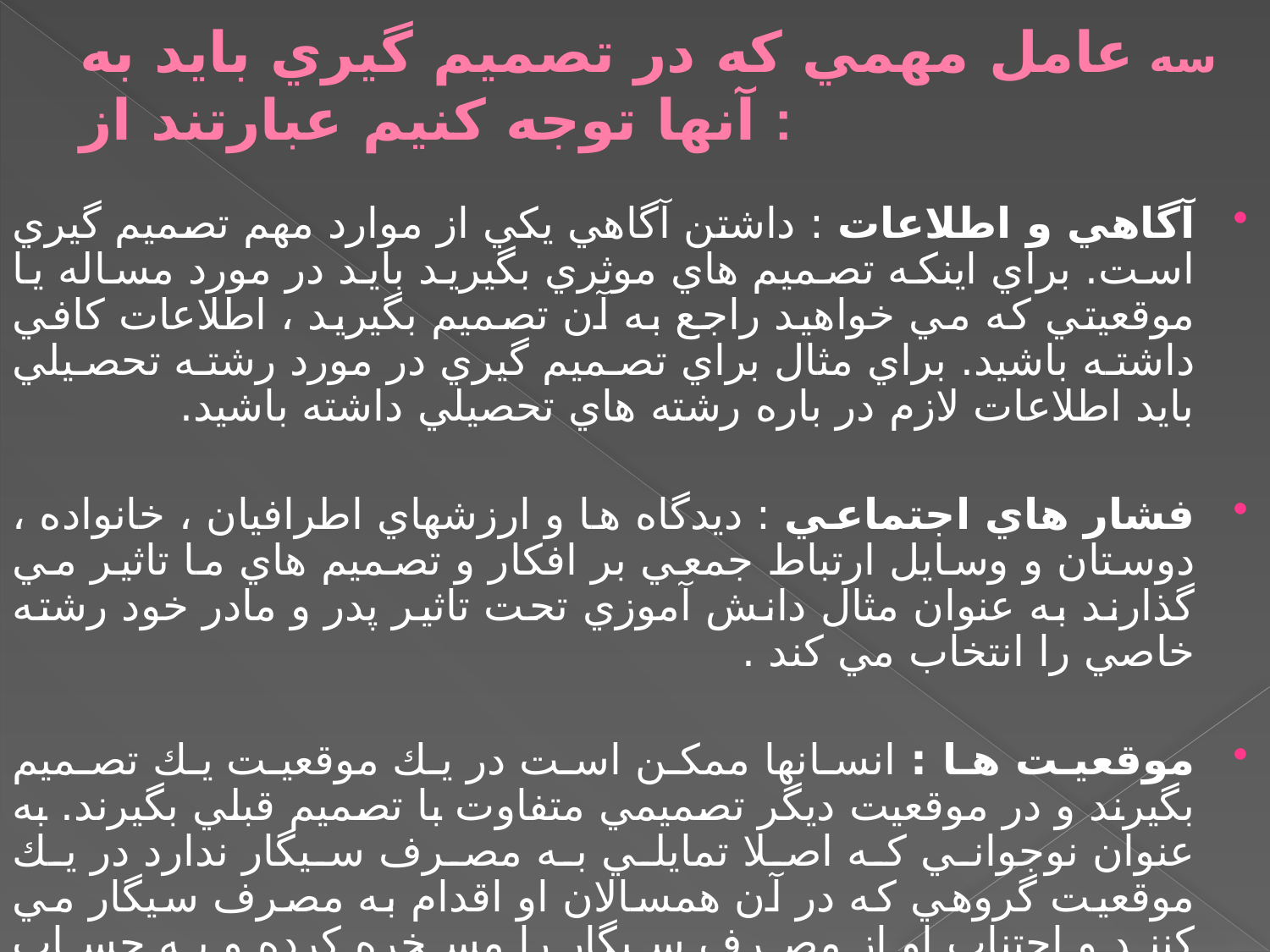

# سه عامل مهمي كه در تصميم گيري بايد به آنها توجه كنيم عبارتند از :

آگاهي و اطلاعات : داشتن آگاهي يكي از موارد مهم تصميم گيري است. براي اينكه تصميم هاي موثري بگيريد بايد در مورد مساله يا موقعيتي كه مي خواهيد راجع به آن تصميم بگيريد ، اطلاعات كافي داشته باشيد. براي مثال براي تصميم گيري در مورد رشته تحصيلي بايد اطلاعات لازم در باره رشته هاي تحصيلي داشته باشيد.

فشار هاي اجتماعي : ديدگاه ها و ارزشهاي اطرافيان ، خانواده ، دوستان و وسايل ارتباط جمعي بر افكار و تصميم هاي ما تاثير مي گذارند به عنوان مثال دانش آموزي تحت تاثير پدر و مادر خود رشته خاصي را انتخاب مي كند .

موقعيت ها : انسانها ممكن است در يك موقعيت يك تصميم بگيرند و در موقعيت ديگر تصميمي متفاوت با تصميم قبلي بگيرند. به عنوان نوجواني كه اصلا تمايلي به مصرف سيگار ندارد در يك موقعيت گروهي كه در آن همسالان او اقدام به مصرف سيگار مي كنند و اجتناب او از مصرف سيگار را مسخره كرده و به حساب ضعف او مي گذارند ، ممكن است از سر لجبازي و اثبات ترسو نبودن خود اقدام به مصرف سيگار بكند.